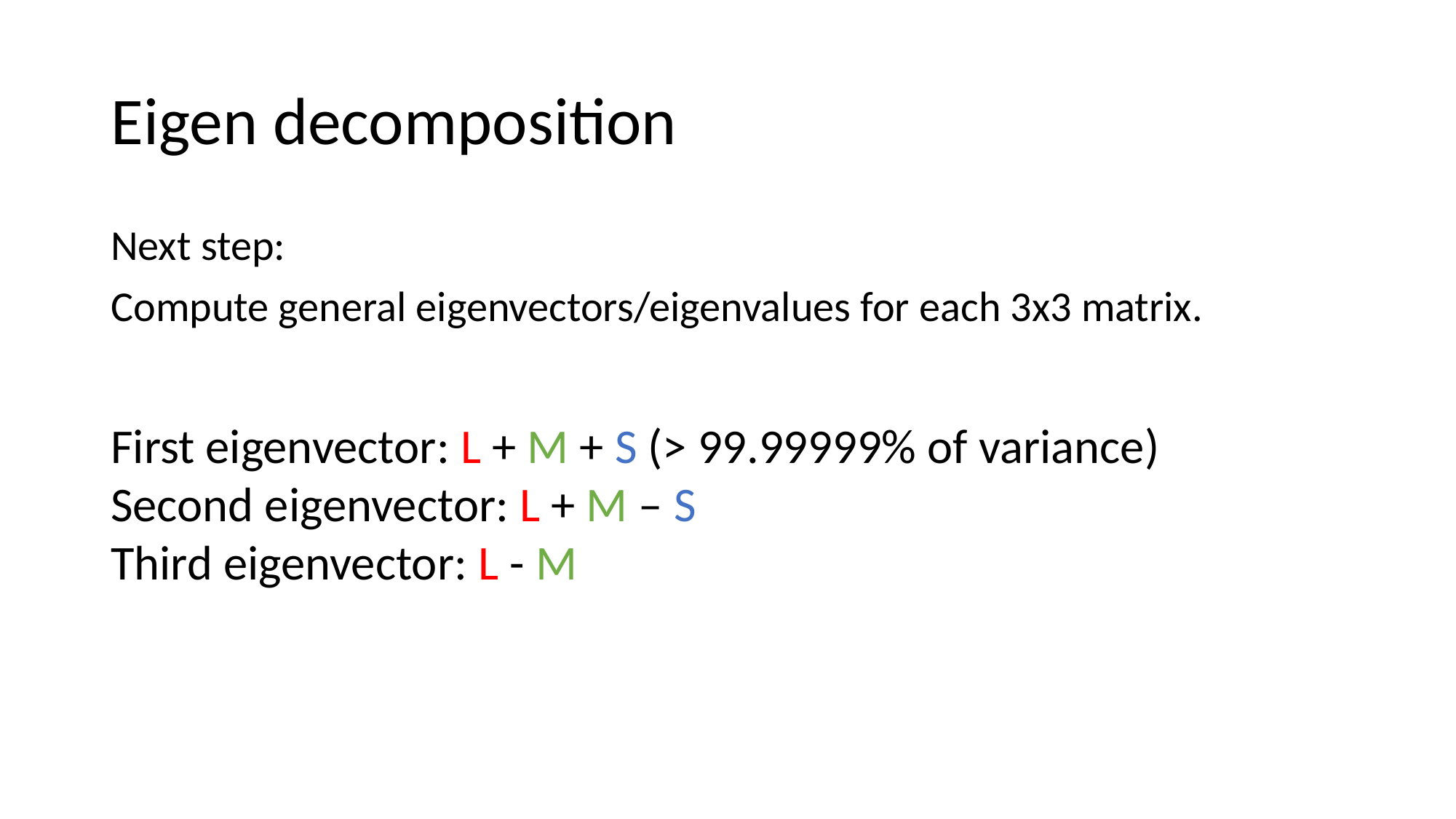

# Eigen decomposition
Next step:
Compute general eigenvectors/eigenvalues for each 3x3 matrix.

First eigenvector: L + M + S (> 99.99999% of variance)
Second eigenvector: L + M – S
Third eigenvector: L - M